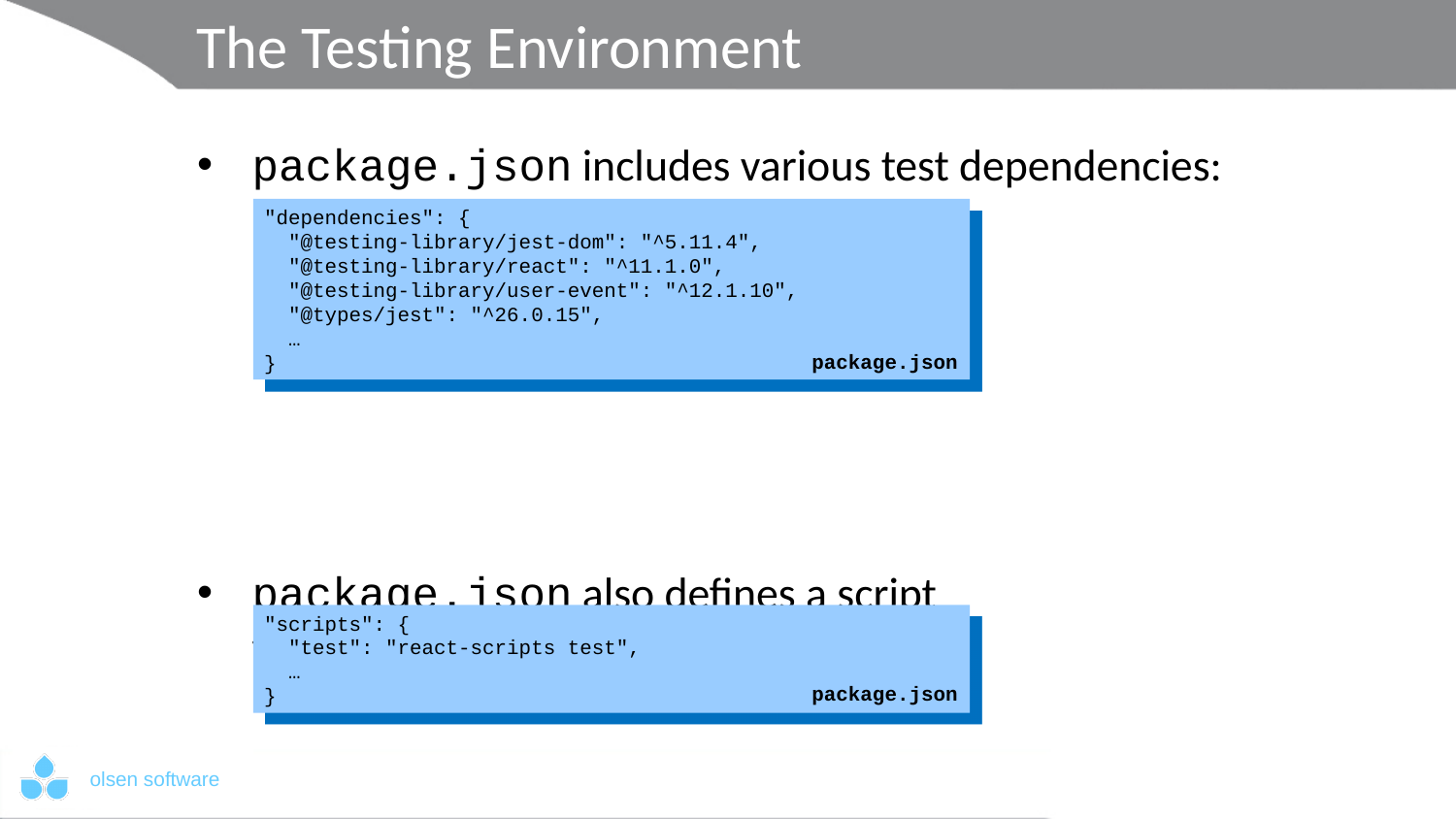

# The Testing Environment
package.json includes various test dependencies:

package.json also defines a script
to run tests:

"dependencies": {
  "@testing-library/jest-dom": "^5.11.4",
  "@testing-library/react": "^11.1.0",
  "@testing-library/user-event": "^12.1.10",
  "@types/jest": "^26.0.15",
  …
}
package.json
"scripts": {
  "test": "react-scripts test",
  …
}
package.json